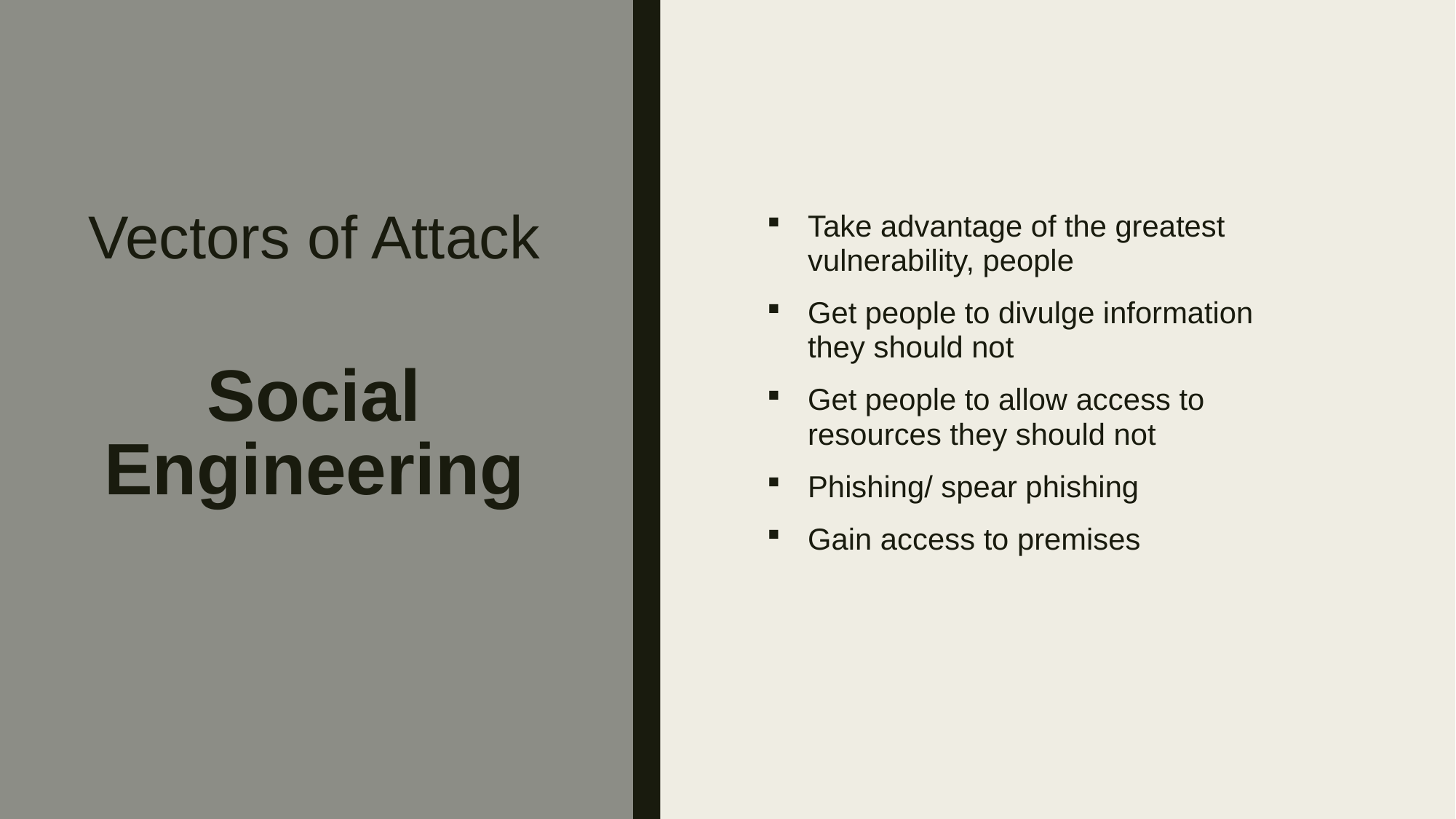

# Vectors of Attack
Take advantage of the greatest vulnerability, people
Get people to divulge information they should not
Get people to allow access to resources they should not
Phishing/ spear phishing
Gain access to premises

Social Engineering